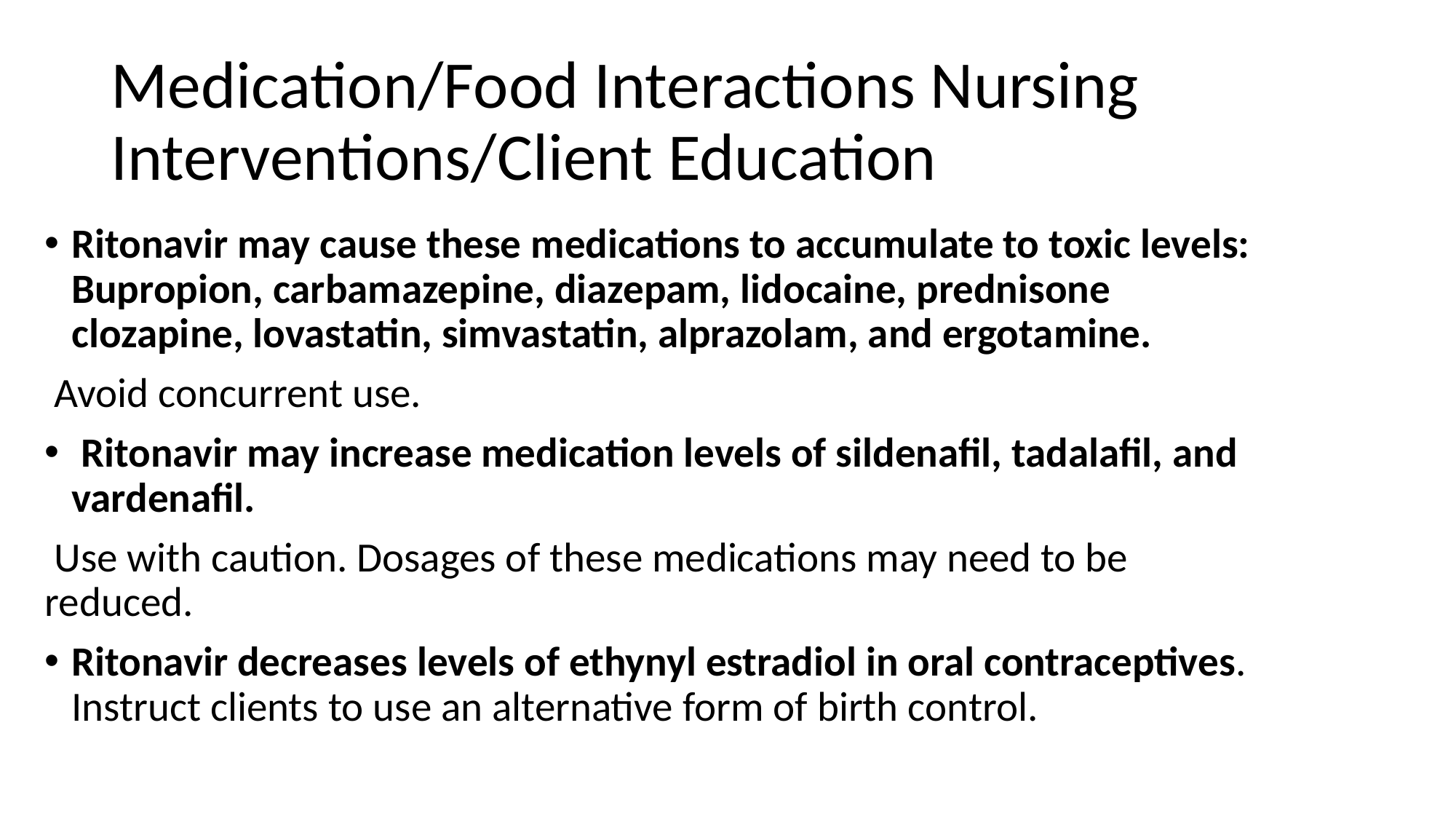

# Medication/Food Interactions Nursing Interventions/Client Education
Ritonavir may cause these medications to accumulate to toxic levels: Bupropion, carbamazepine, diazepam, lidocaine, prednisone clozapine, lovastatin, simvastatin, alprazolam, and ergotamine.
 Avoid concurrent use.
 Ritonavir may increase medication levels of sildenafil, tadalafil, and vardenafil.
 Use with caution. Dosages of these medications may need to be reduced.
Ritonavir decreases levels of ethynyl estradiol in oral contraceptives.  Instruct clients to use an alternative form of birth control.